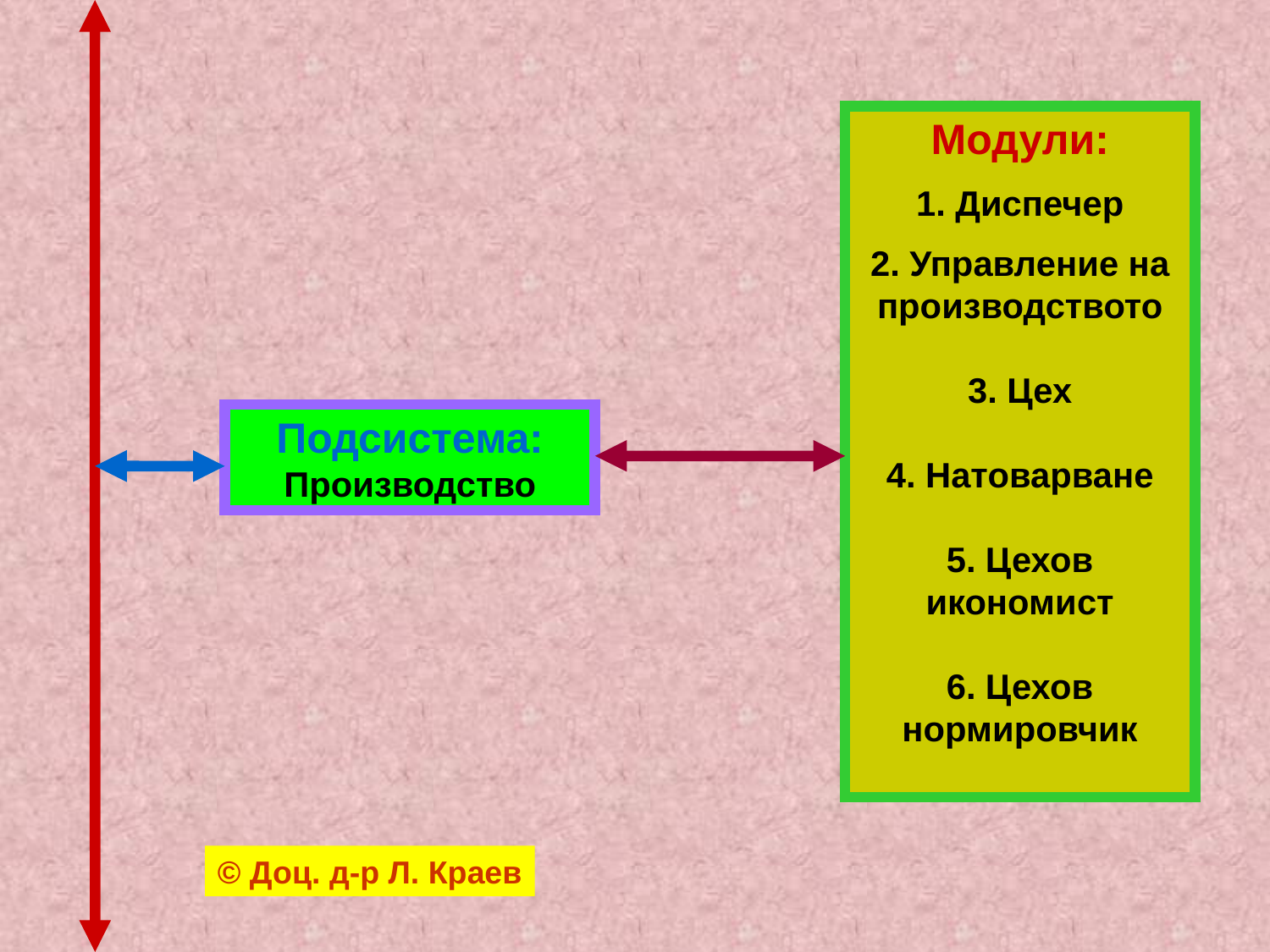

Модули:
1. Диспечер
2. Управление на
производството
3. Цех
4. Натоварване
5. Цехов
икономист
6. Цехов
нормировчик
Подсистема:
Производство

© Доц. д-р Л. Краев